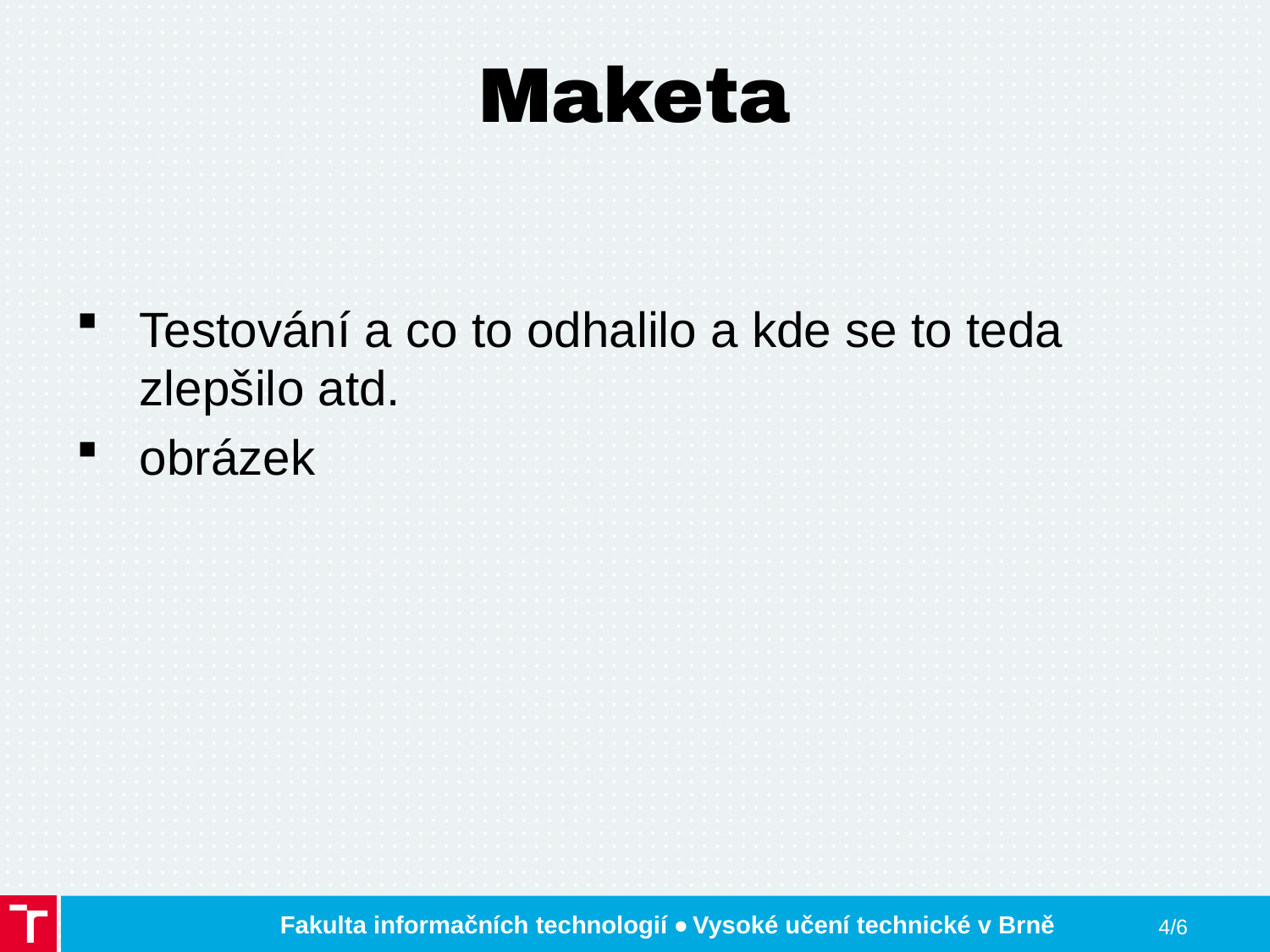

# Maketa

Testování a co to odhalilo a kde se to teda zlepšilo atd.
obrázek
4/6